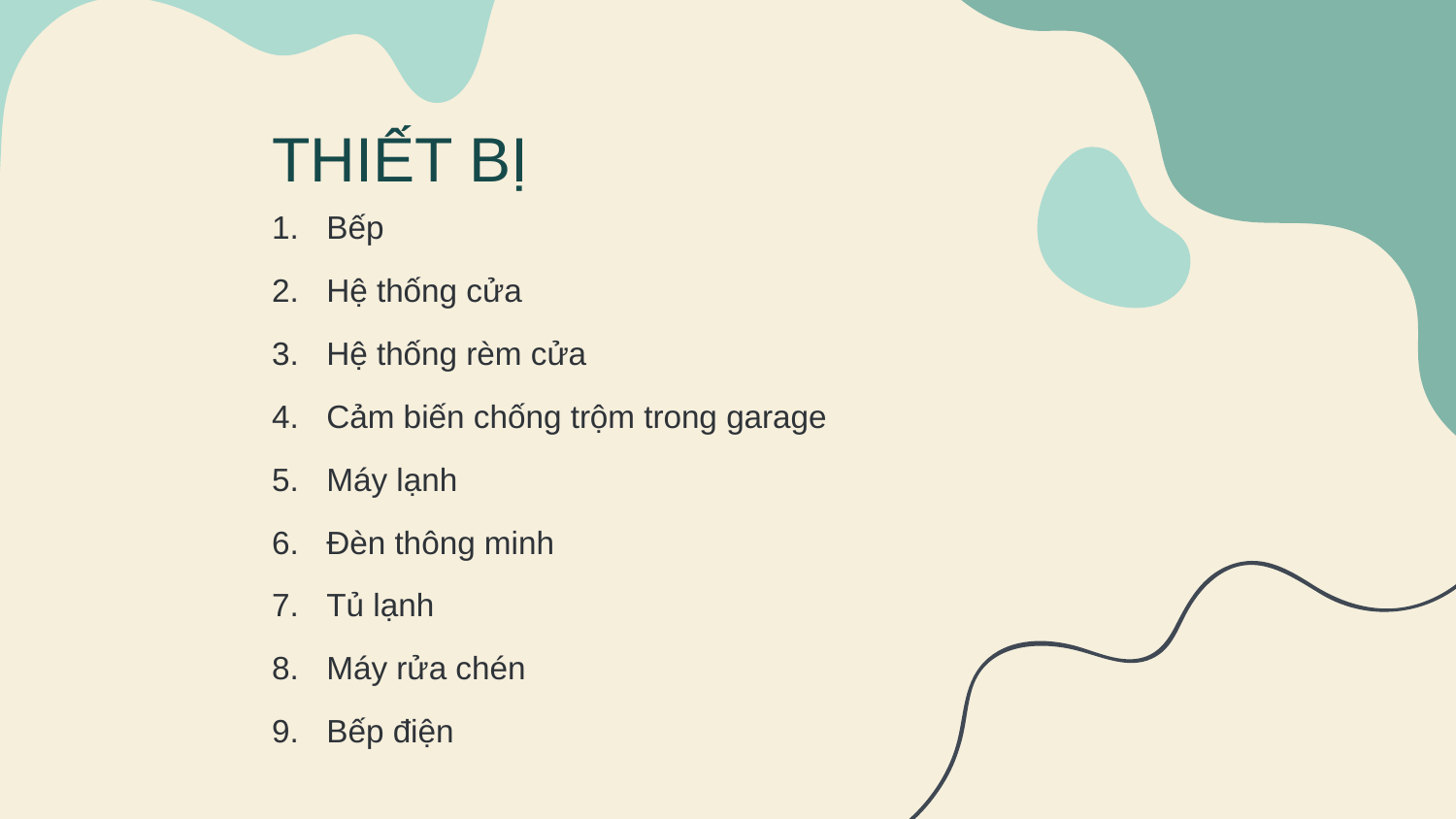

# THIẾT BỊ
Bếp
Hệ thống cửa
Hệ thống rèm cửa
Cảm biến chống trộm trong garage
Máy lạnh
Đèn thông minh
Tủ lạnh
Máy rửa chén
Bếp điện